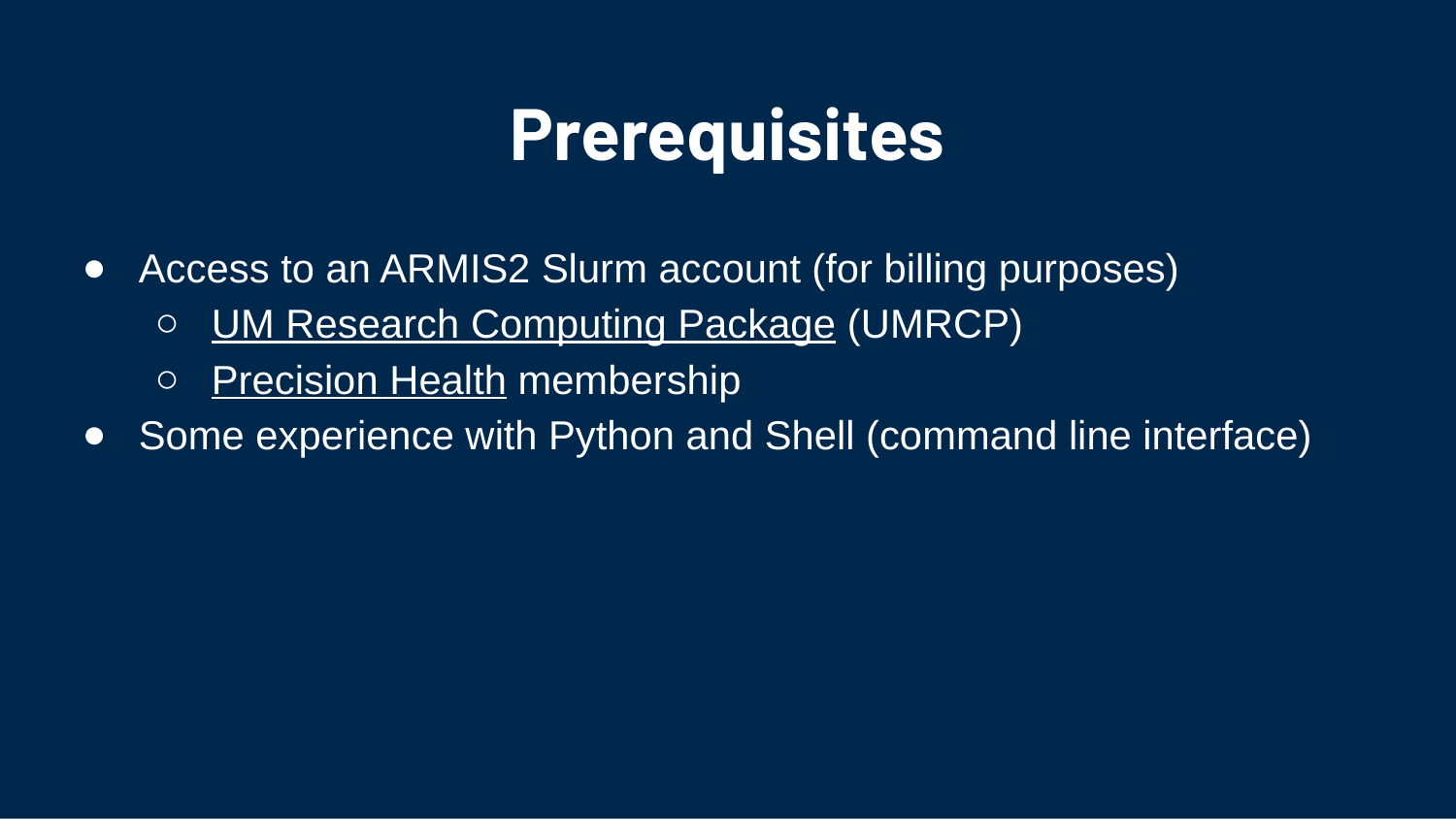

# Prerequisites
Access to an ARMIS2 Slurm account (for billing purposes)
UM Research Computing Package (UMRCP)
Precision Health membership
Some experience with Python and Shell (command line interface)